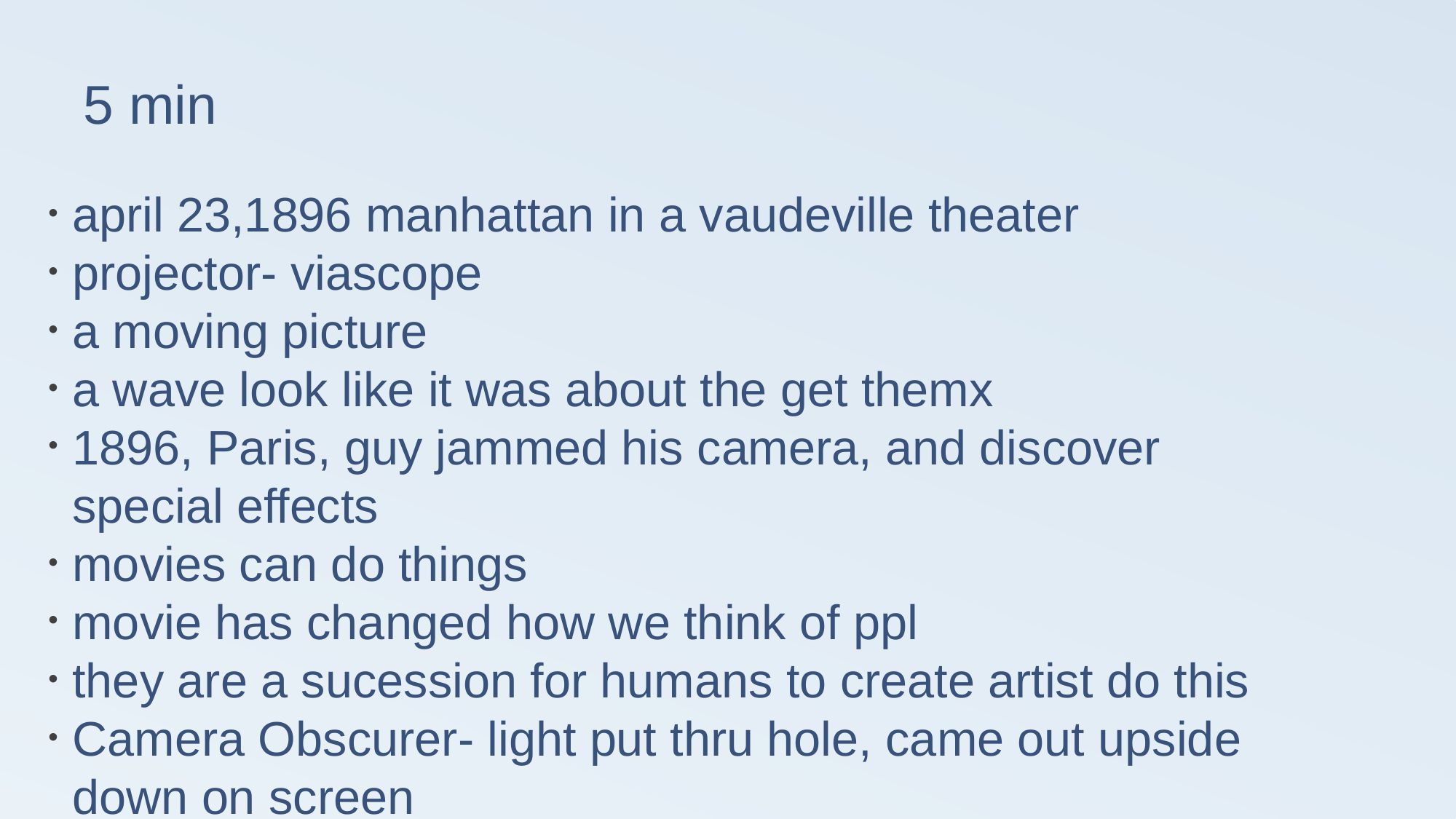

# 5 min
april 23,1896 manhattan in a vaudeville theater
projector- viascope
a moving picture
a wave look like it was about the get themx
1896, Paris, guy jammed his camera, and discover special effects
movies can do things
movie has changed how we think of ppl
they are a sucession for humans to create artist do this
Camera Obscurer- light put thru hole, came out upside down on screen